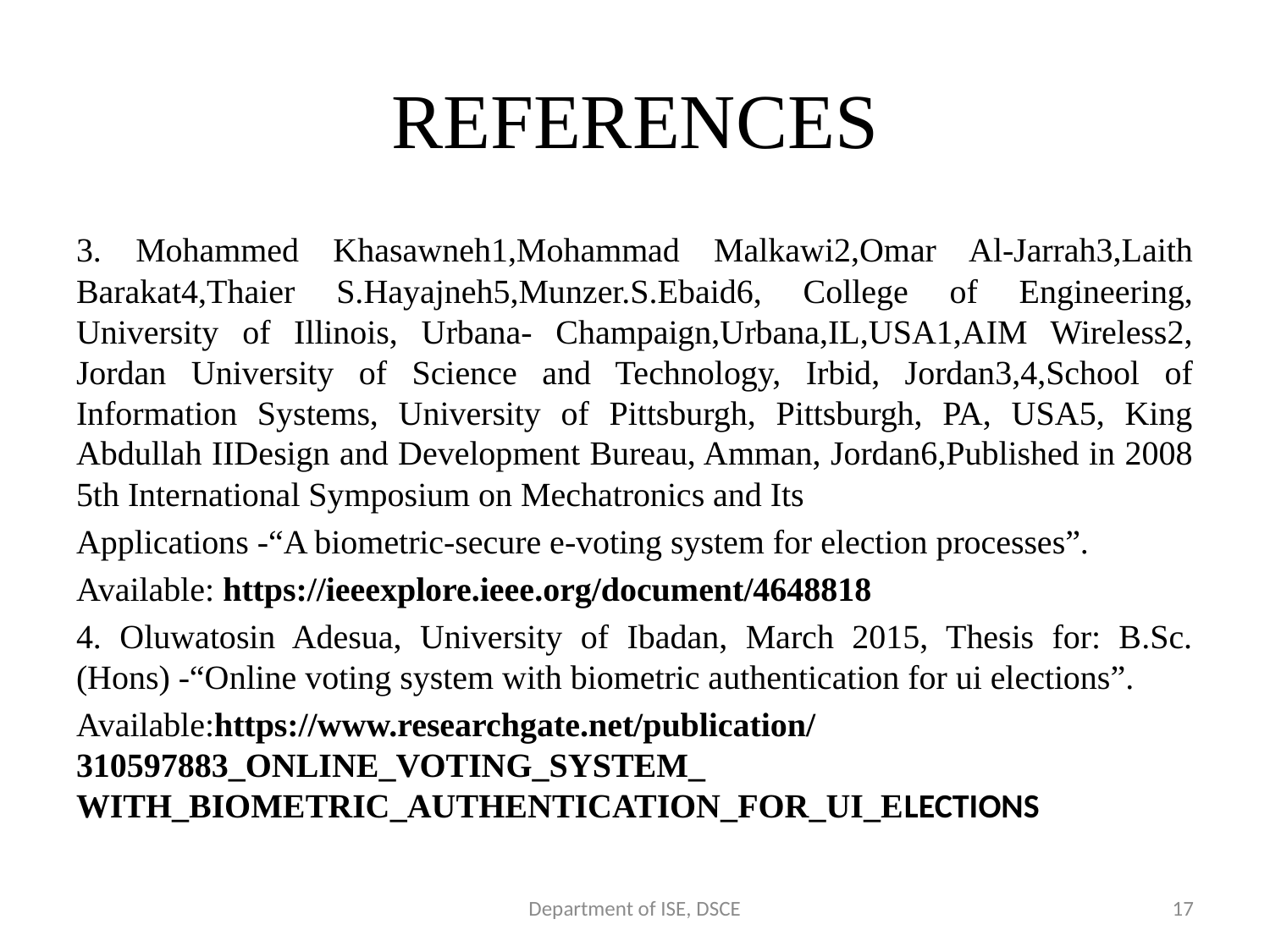

# REFERENCES
3. Mohammed Khasawneh1,Mohammad Malkawi2,Omar Al-Jarrah3,Laith Barakat4,Thaier S.Hayajneh5,Munzer.S.Ebaid6, College of Engineering, University of Illinois, Urbana- Champaign,Urbana,IL,USA1,AIM Wireless2, Jordan University of Science and Technology, Irbid, Jordan3,4,School of Information Systems, University of Pittsburgh, Pittsburgh, PA, USA5, King Abdullah IIDesign and Development Bureau, Amman, Jordan6,Published in 2008 5th International Symposium on Mechatronics and Its
Applications -“A biometric-secure e-voting system for election processes”.
Available: https://ieeexplore.ieee.org/document/4648818
4. Oluwatosin Adesua, University of Ibadan, March 2015, Thesis for: B.Sc. (Hons) -“Online voting system with biometric authentication for ui elections”.
Available:https://www.researchgate.net/publication/310597883_ONLINE_VOTING_SYSTEM_ WITH_BIOMETRIC_AUTHENTICATION_FOR_UI_ELECTIONS

Department of ISE, DSCE
17